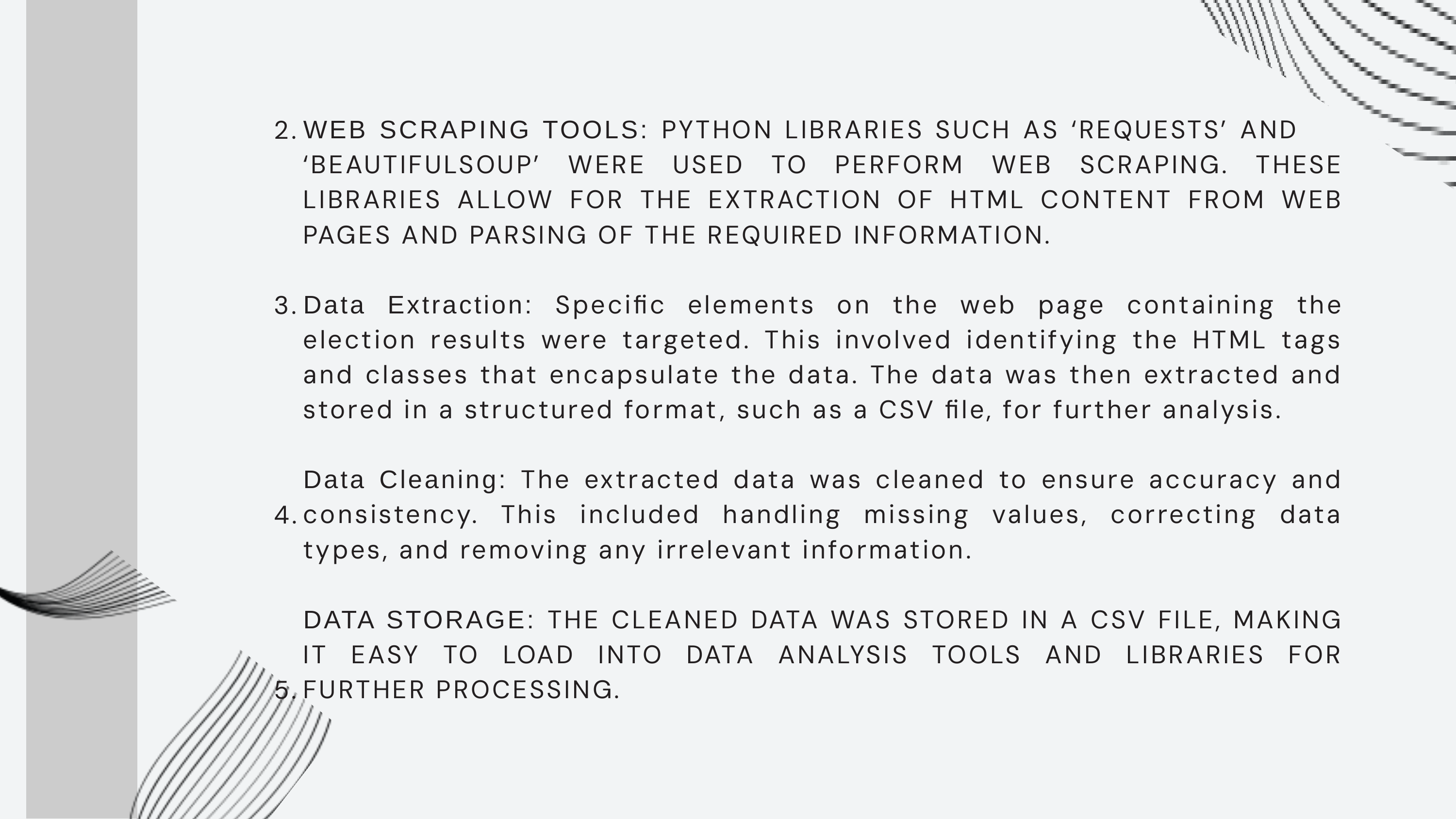

WEB SCRAPING TOOLS: PYTHON LIBRARIES SUCH AS ‘REQUESTS’ AND     ‘BEAUTIFULSOUP’ WERE USED TO PERFORM WEB SCRAPING. THESE LIBRARIES ALLOW FOR THE EXTRACTION OF HTML CONTENT FROM WEB PAGES AND PARSING OF THE REQUIRED INFORMATION.

Data Extraction: Specific elements on the web page containing the election results were targeted. This involved identifying the HTML tags and classes that encapsulate the data. The data was then extracted and stored in a structured format, such as a CSV file, for further analysis.

Data Cleaning: The extracted data was cleaned to ensure accuracy and consistency. This included handling missing values, correcting data types, and removing any irrelevant information.

DATA STORAGE: THE CLEANED DATA WAS STORED IN A CSV FILE, MAKING IT EASY TO LOAD INTO DATA ANALYSIS TOOLS AND LIBRARIES FOR FURTHER PROCESSING.
2.

3.

4.

5.